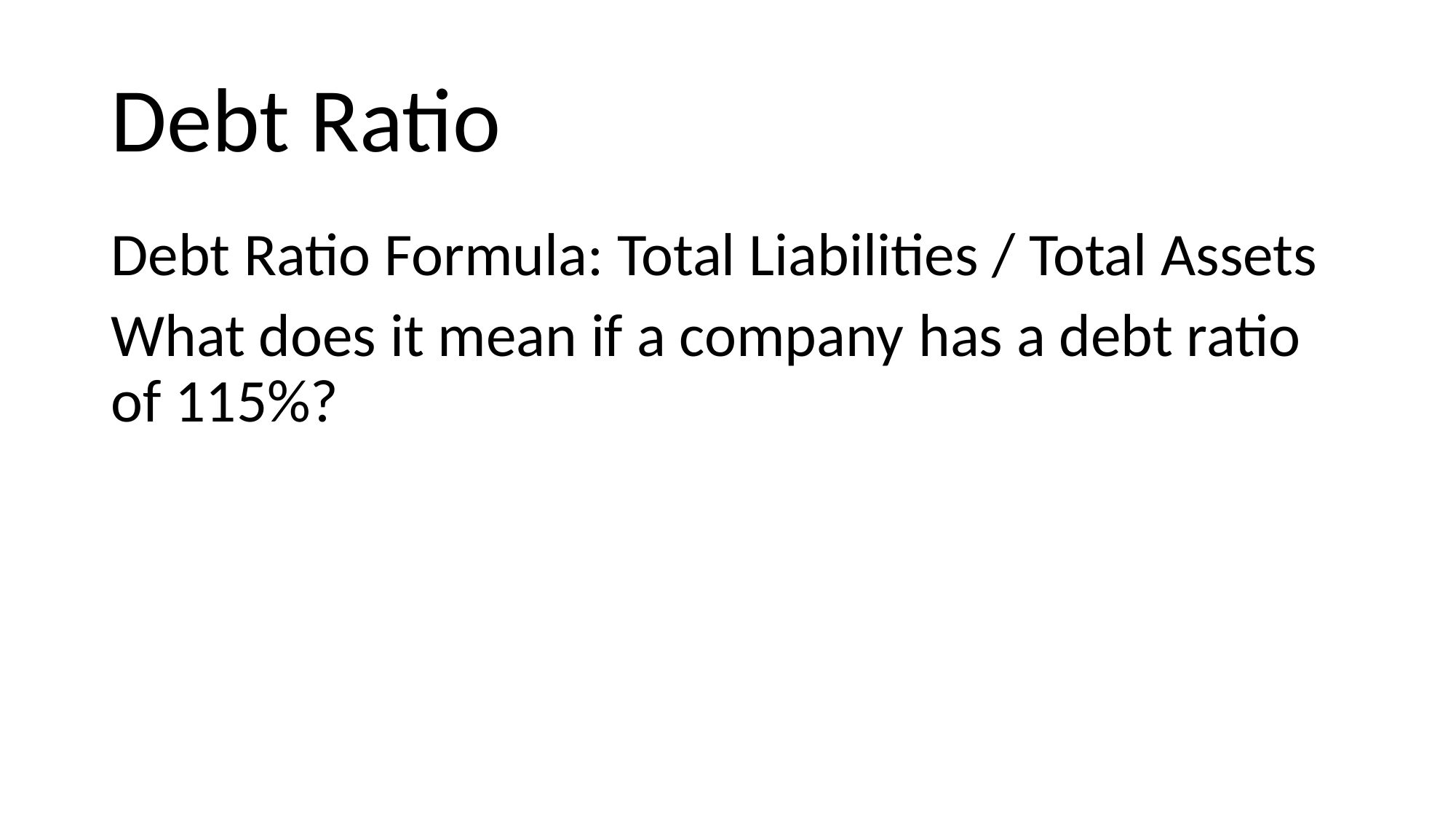

# Debt Ratio
Debt Ratio Formula: Total Liabilities / Total Assets
What does it mean if a company has a debt ratio of 115%?